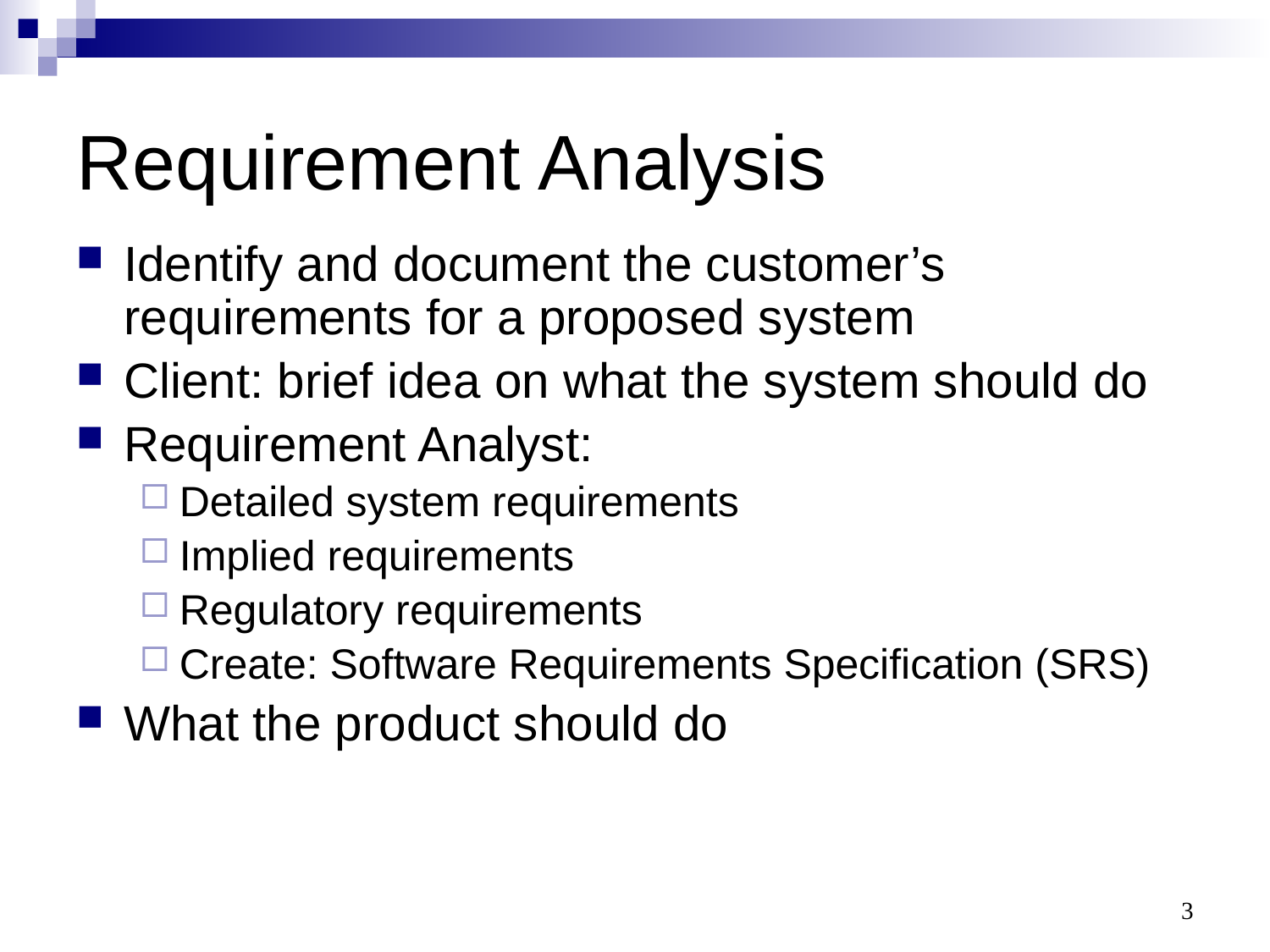

# Requirement Analysis
Identify and document the customer’s requirements for a proposed system
Client: brief idea on what the system should do
Requirement Analyst:
Detailed system requirements
Implied requirements
Regulatory requirements
Create: Software Requirements Specification (SRS)
What the product should do
3